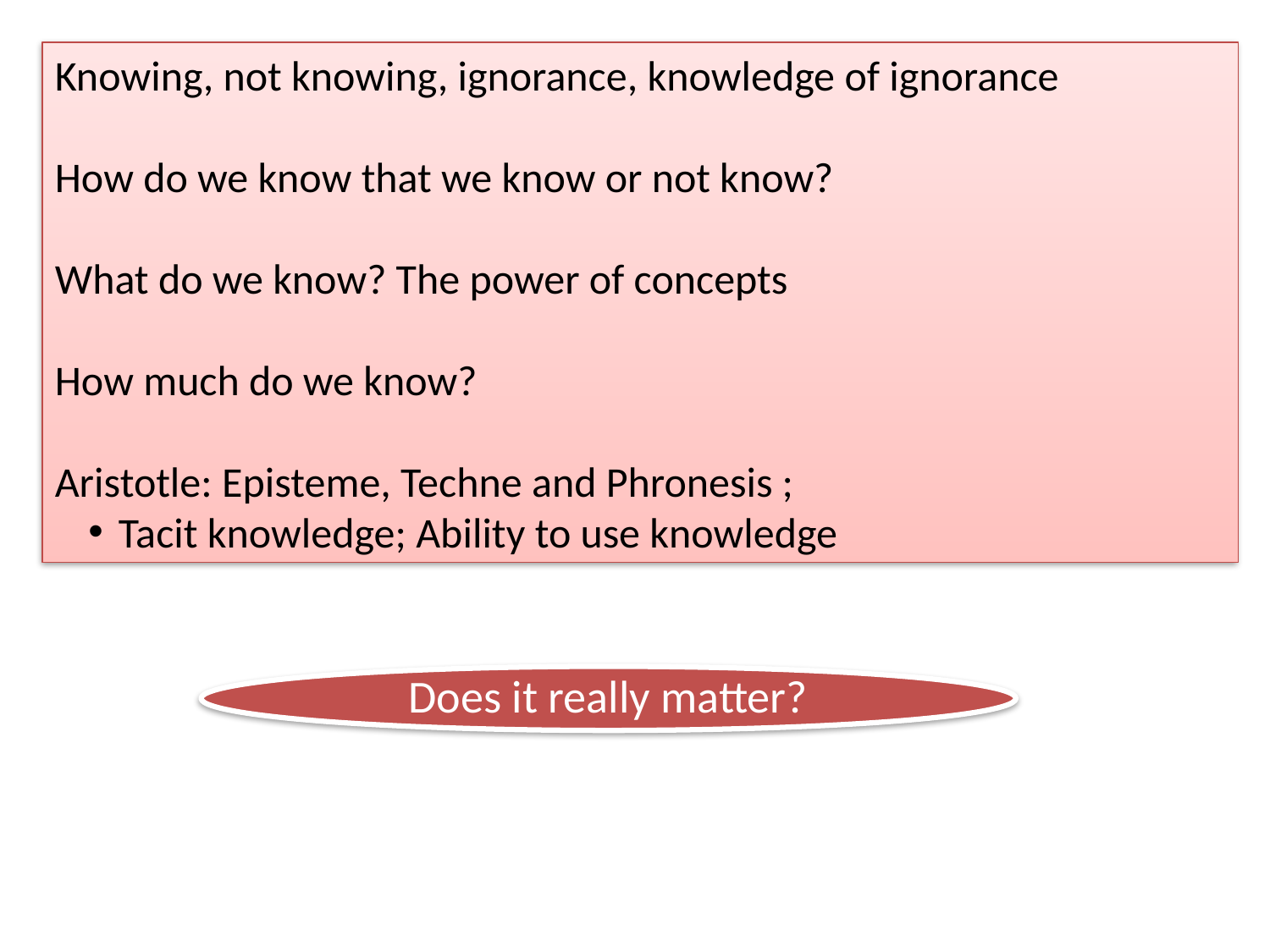

Knowing, not knowing, ignorance, knowledge of ignorance

How do we know that we know or not know?

What do we know? The power of concepts

How much do we know?

Aristotle: Episteme, Techne and Phronesis ;
Tacit knowledge; Ability to use knowledge
Does it really matter?